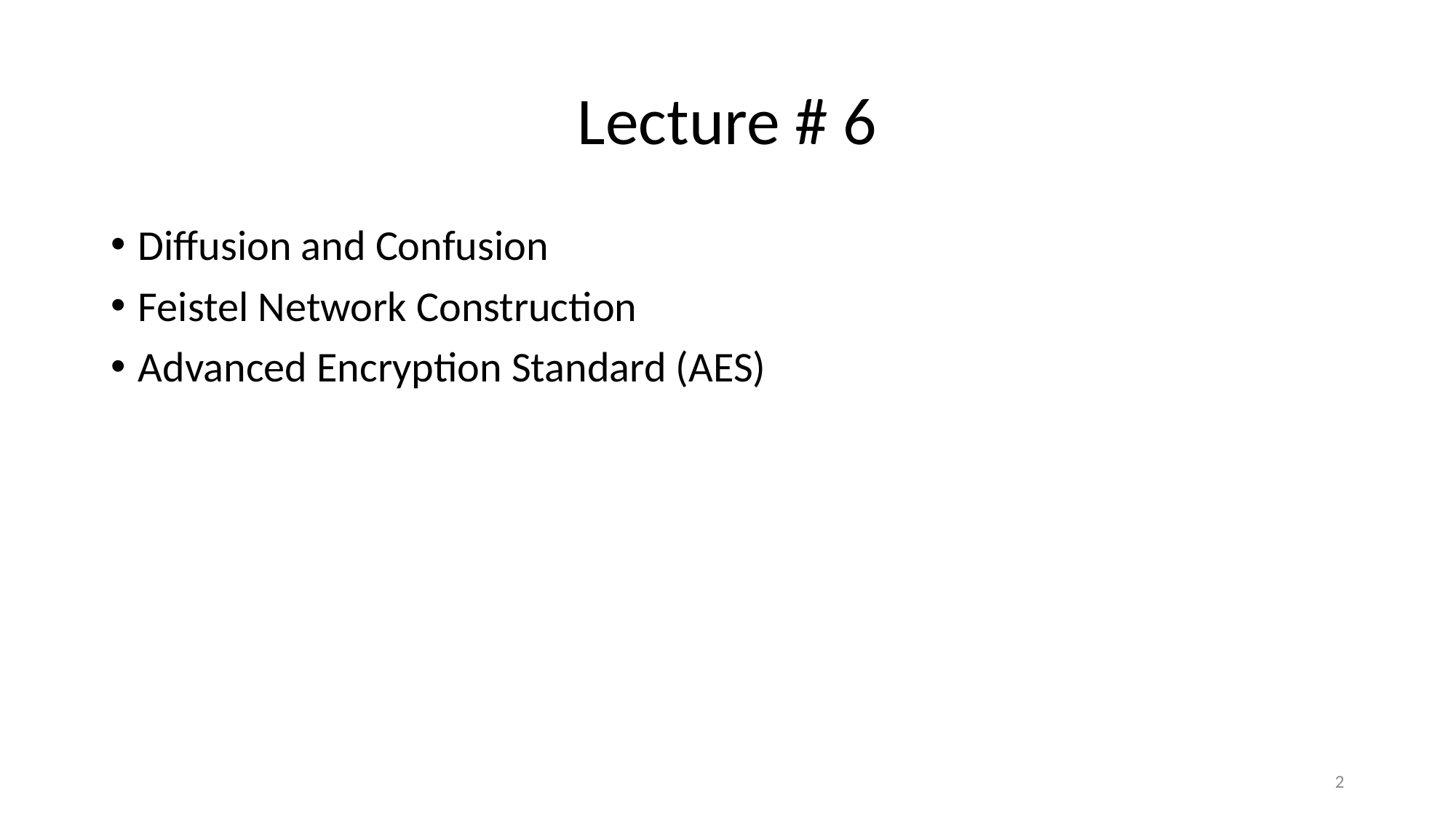

# Lecture # 6
Diffusion and Confusion
Feistel Network Construction
Advanced Encryption Standard (AES)
2